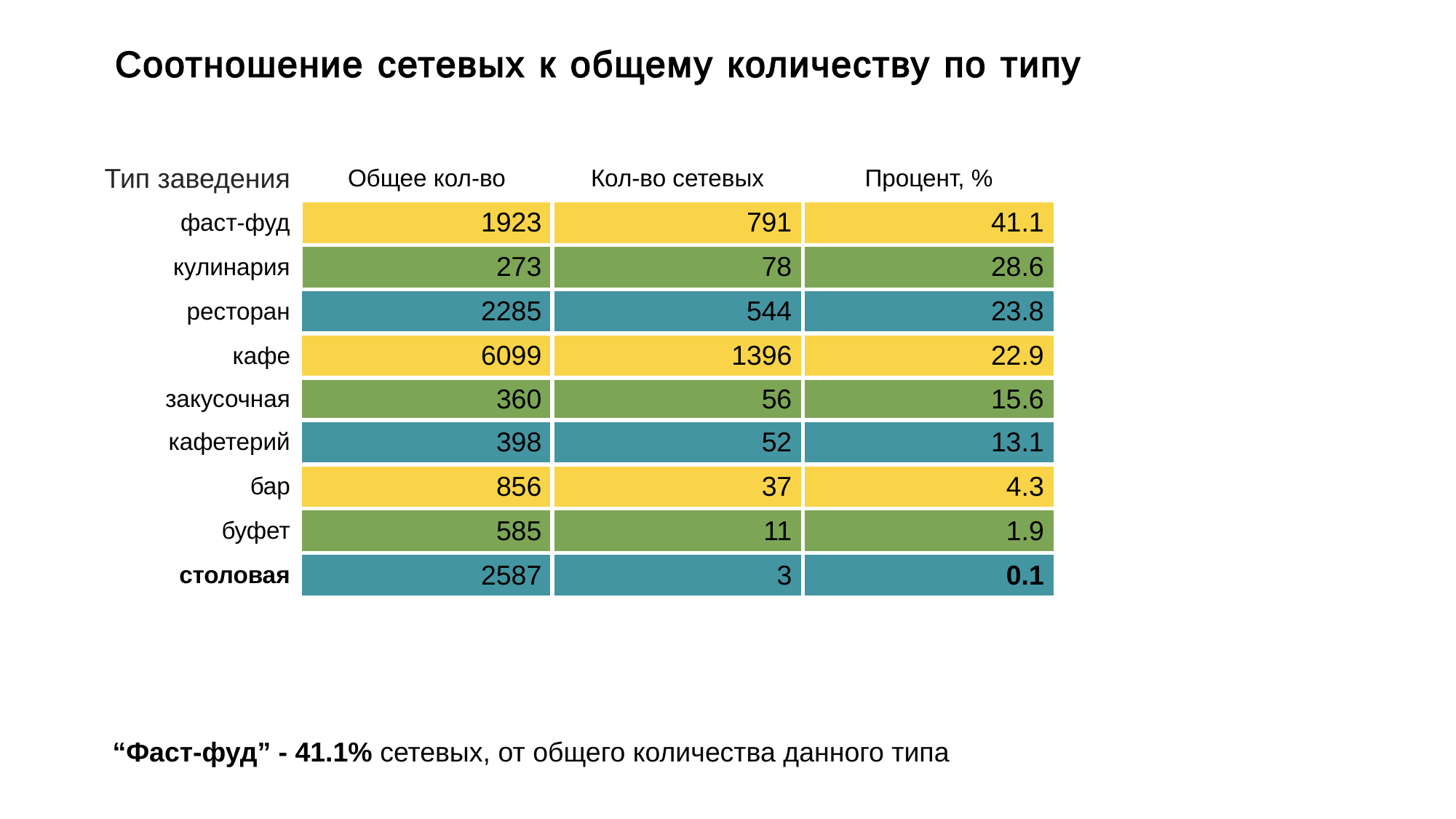

# Соотношение сетевых к общему количеству по типу
| Тип заведения | Общее кол-во | Кол-во сетевых | Процент, % |
| --- | --- | --- | --- |
| фаст-фуд | 1923 | 791 | 41.1 |
| кулинария | 273 | 78 | 28.6 |
| ресторан | 2285 | 544 | 23.8 |
| кафе | 6099 | 1396 | 22.9 |
| закусочная | 360 | 56 | 15.6 |
| кафетерий | 398 | 52 | 13.1 |
| бар | 856 | 37 | 4.3 |
| буфет | 585 | 11 | 1.9 |
| столовая | 2587 | 3 | 0.1 |
“Фаст-фуд” - 41.1% сетевых, от общего количества данного типа